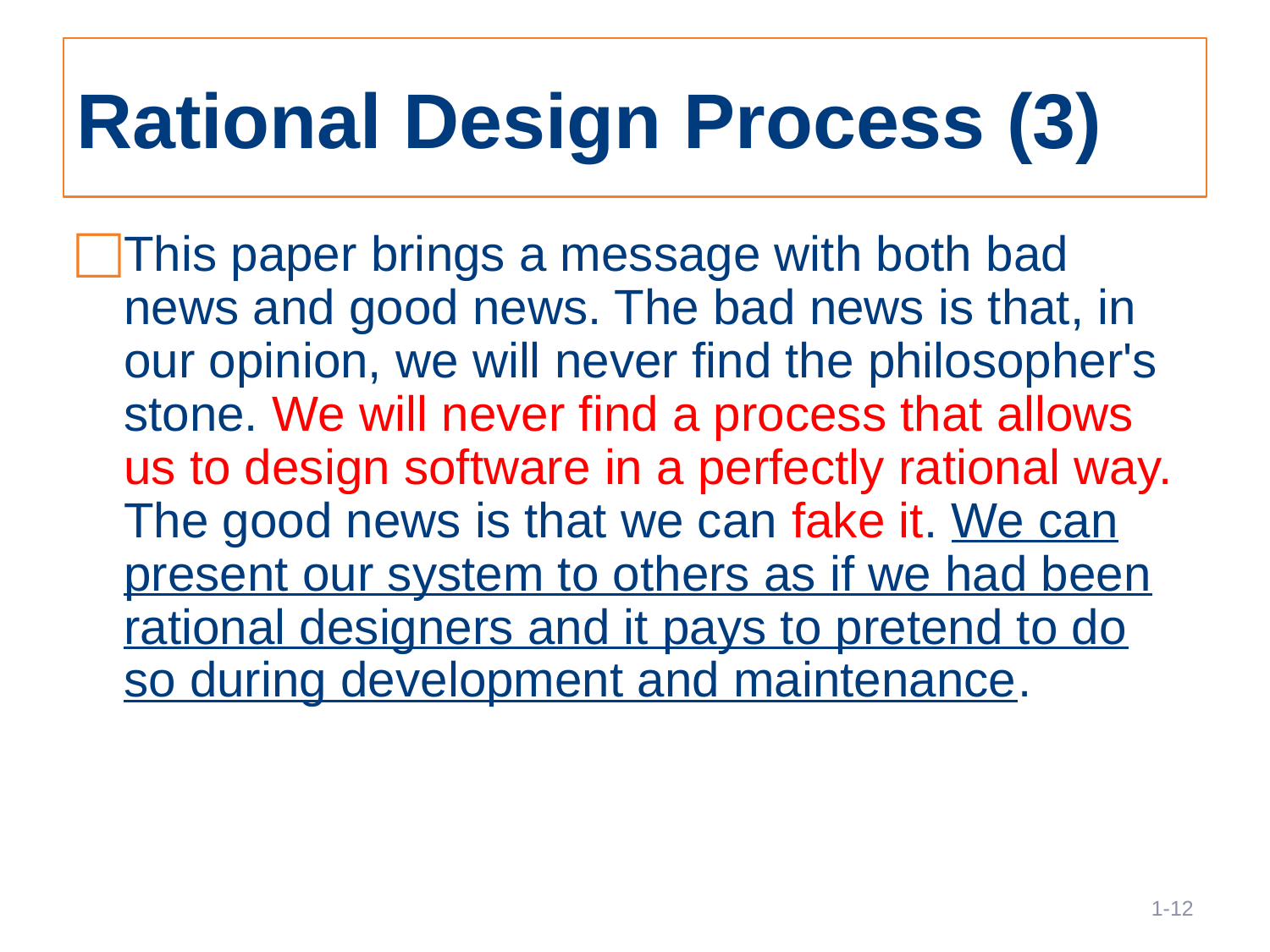

# Rational Design Process (3)
This paper brings a message with both bad news and good news. The bad news is that, in our opinion, we will never find the philosopher's stone. We will never find a process that allows us to design software in a perfectly rational way. The good news is that we can fake it. We can present our system to others as if we had been rational designers and it pays to pretend to do so during development and maintenance.

12